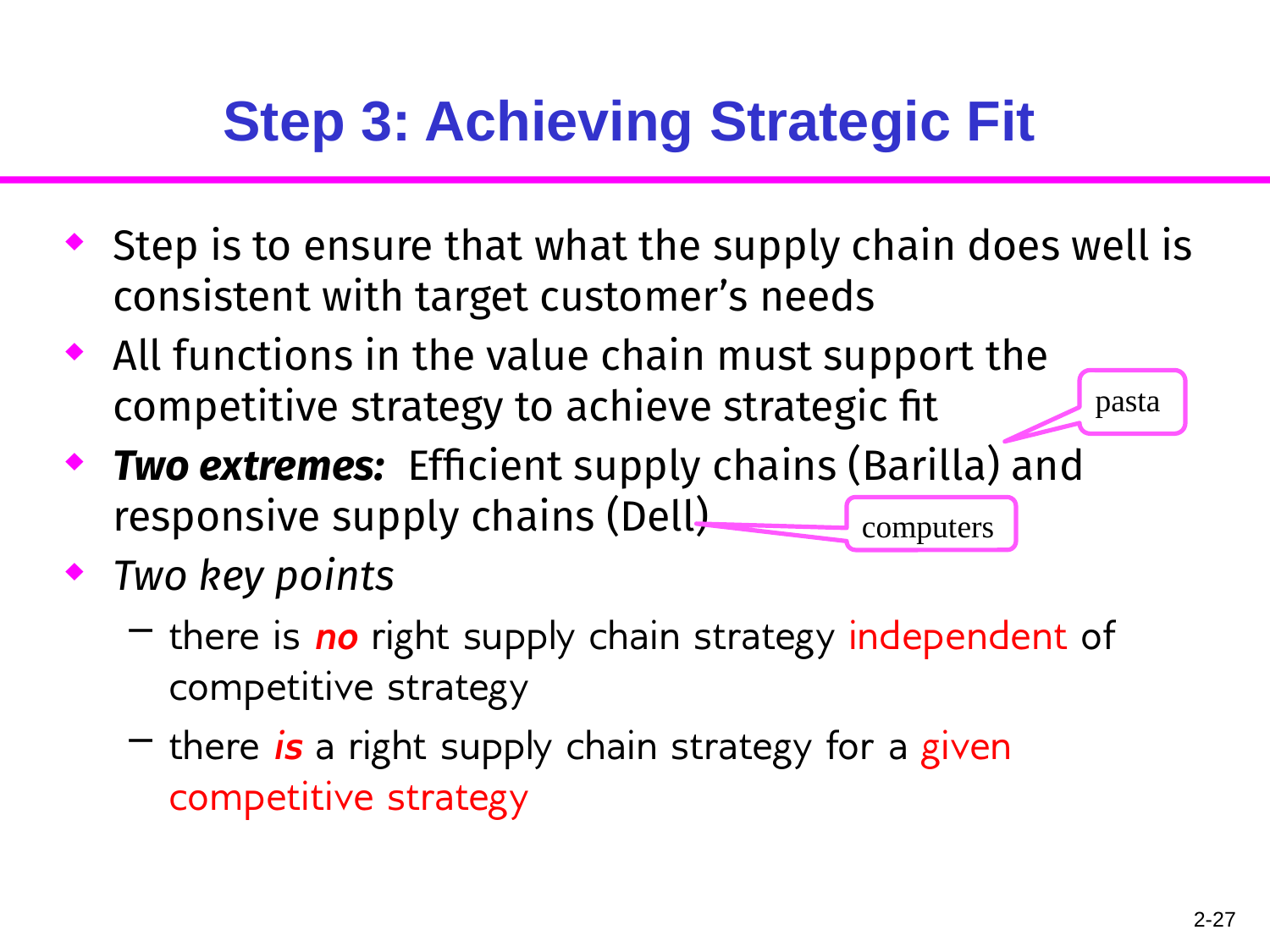

# Step 3: Achieving Strategic Fit
Step is to ensure that what the supply chain does well is consistent with target customer’s needs
All functions in the value chain must support the competitive strategy to achieve strategic fit
Two extremes:  Efficient supply chains (Barilla) and responsive supply chains (Dell)
Two key points
there is no right supply chain strategy independent of competitive strategy
there is a right supply chain strategy for a given competitive strategy
pasta
computers
2-27